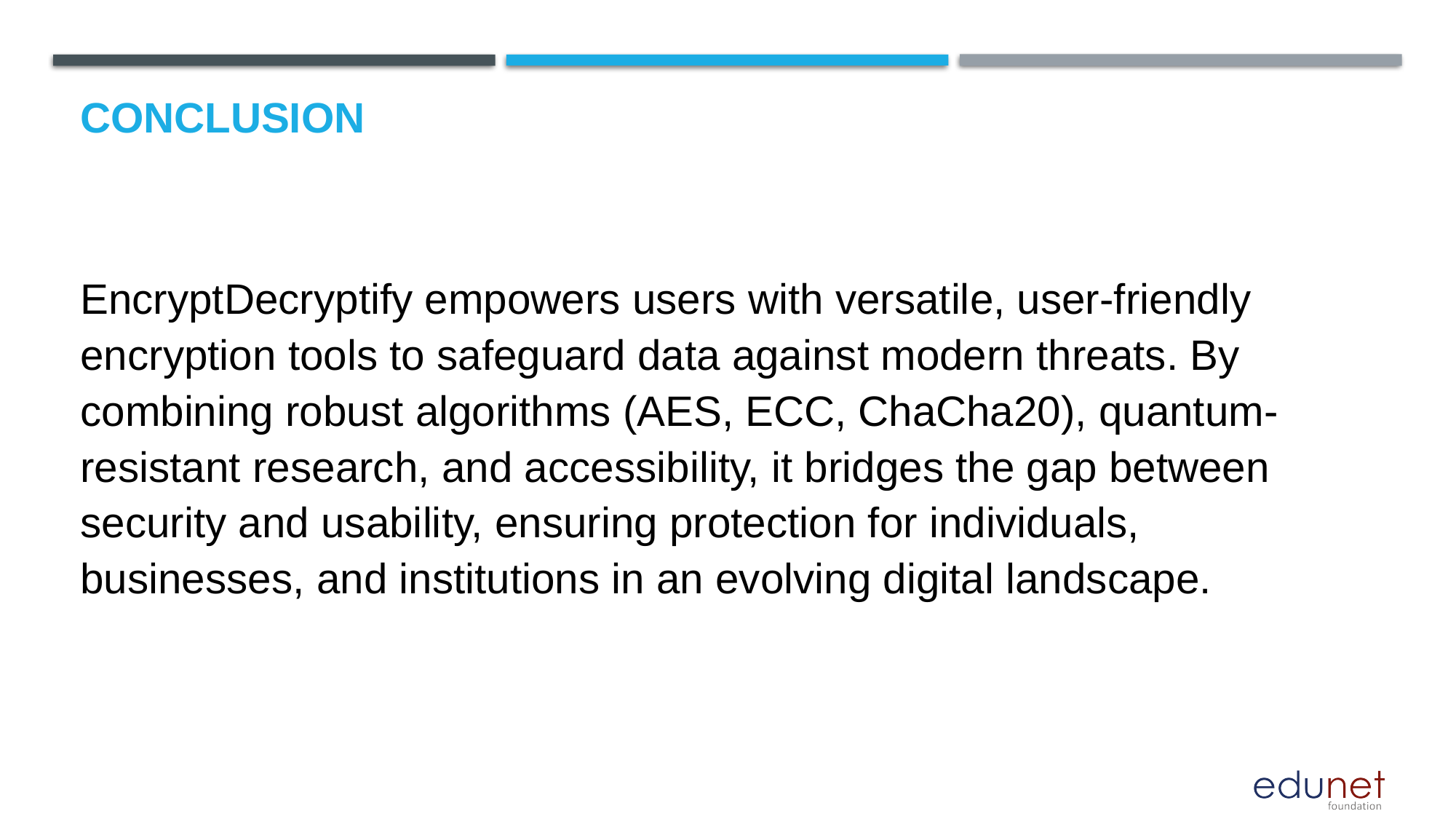

# Conclusion
EncryptDecryptify empowers users with versatile, user-friendly encryption tools to safeguard data against modern threats. By combining robust algorithms (AES, ECC, ChaCha20), quantum-resistant research, and accessibility, it bridges the gap between security and usability, ensuring protection for individuals, businesses, and institutions in an evolving digital landscape.